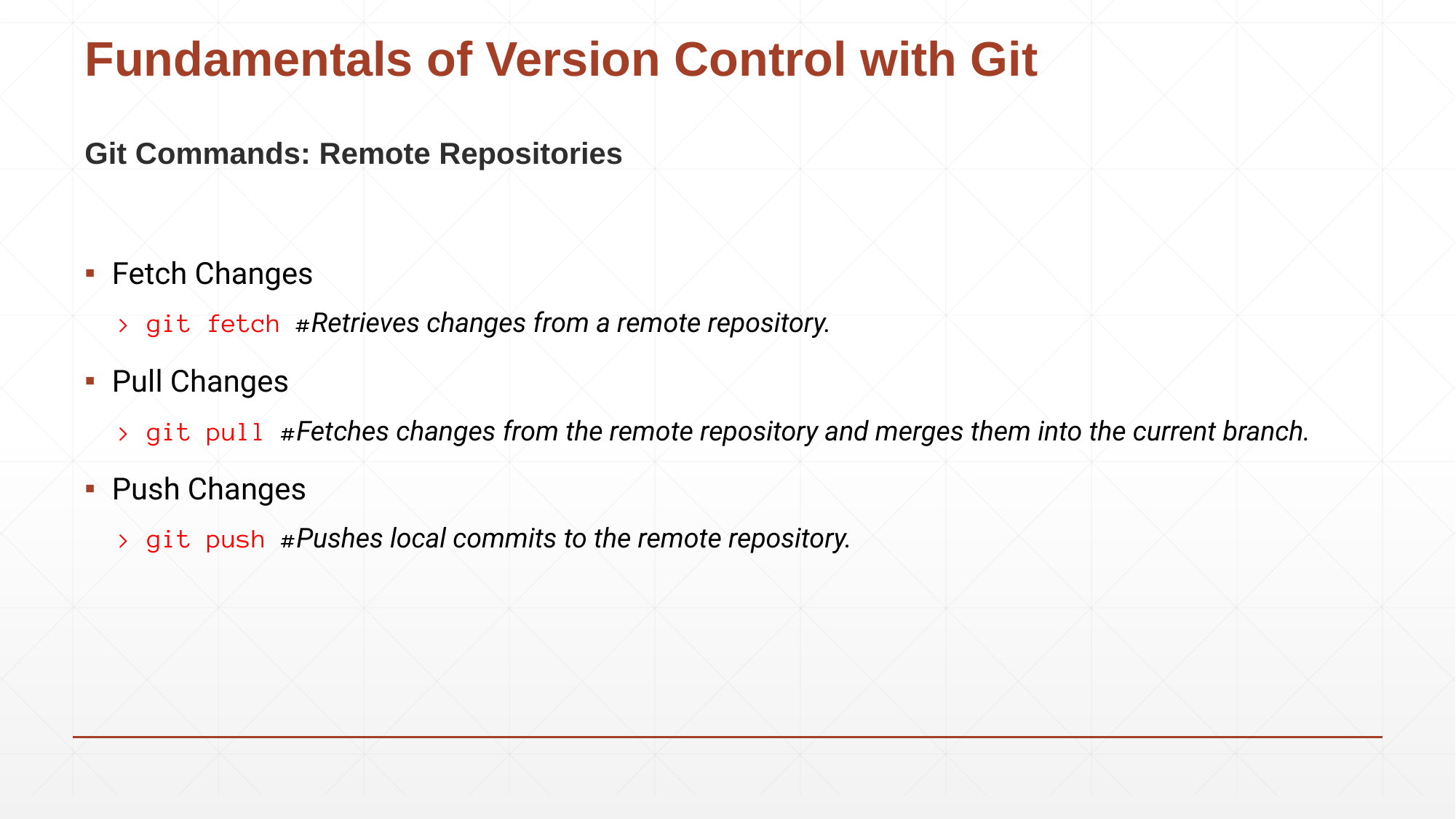

# Fundamentals of Version Control with Git
Git Commands: Remote Repositories

Fetch Changes
> git fetch #Retrieves changes from a remote repository.
Pull Changes
> git pull #Fetches changes from the remote repository and merges them into the current branch.
Push Changes
> git push #Pushes local commits to the remote repository.